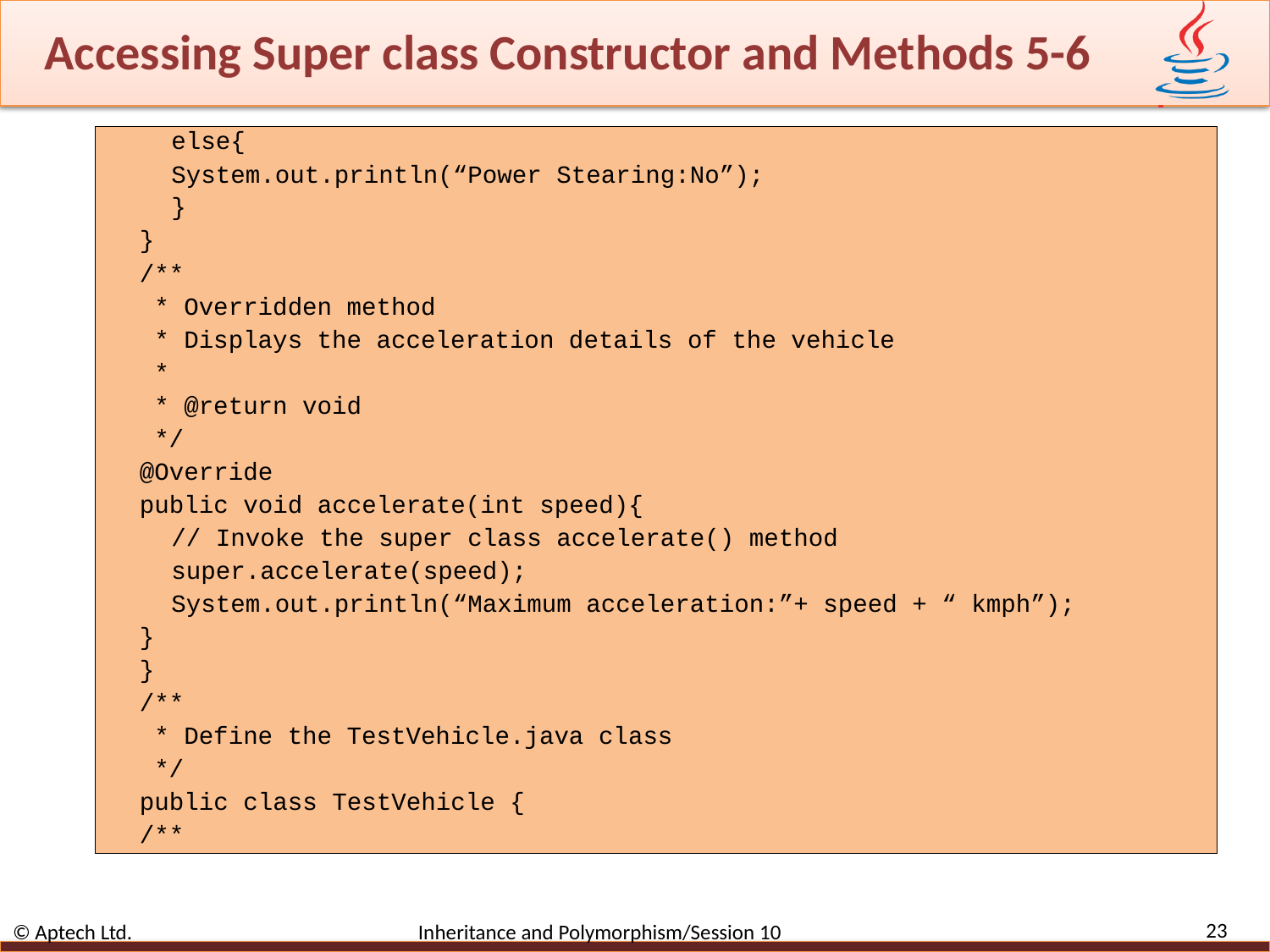

# Accessing Super class Constructor and Methods 5-6
else{
System.out.println(“Power Stearing:No”);
}
}
/**
 * Overridden method
 * Displays the acceleration details of the vehicle
 *
 * @return void
 */
@Override
public void accelerate(int speed){
// Invoke the super class accelerate() method
super.accelerate(speed);
System.out.println(“Maximum acceleration:”+ speed + “ kmph”);
}
}
/**
 * Define the TestVehicle.java class
 */
public class TestVehicle {
/**
23
© Aptech Ltd.                                                           Inheritance and Polymorphism/Session 10